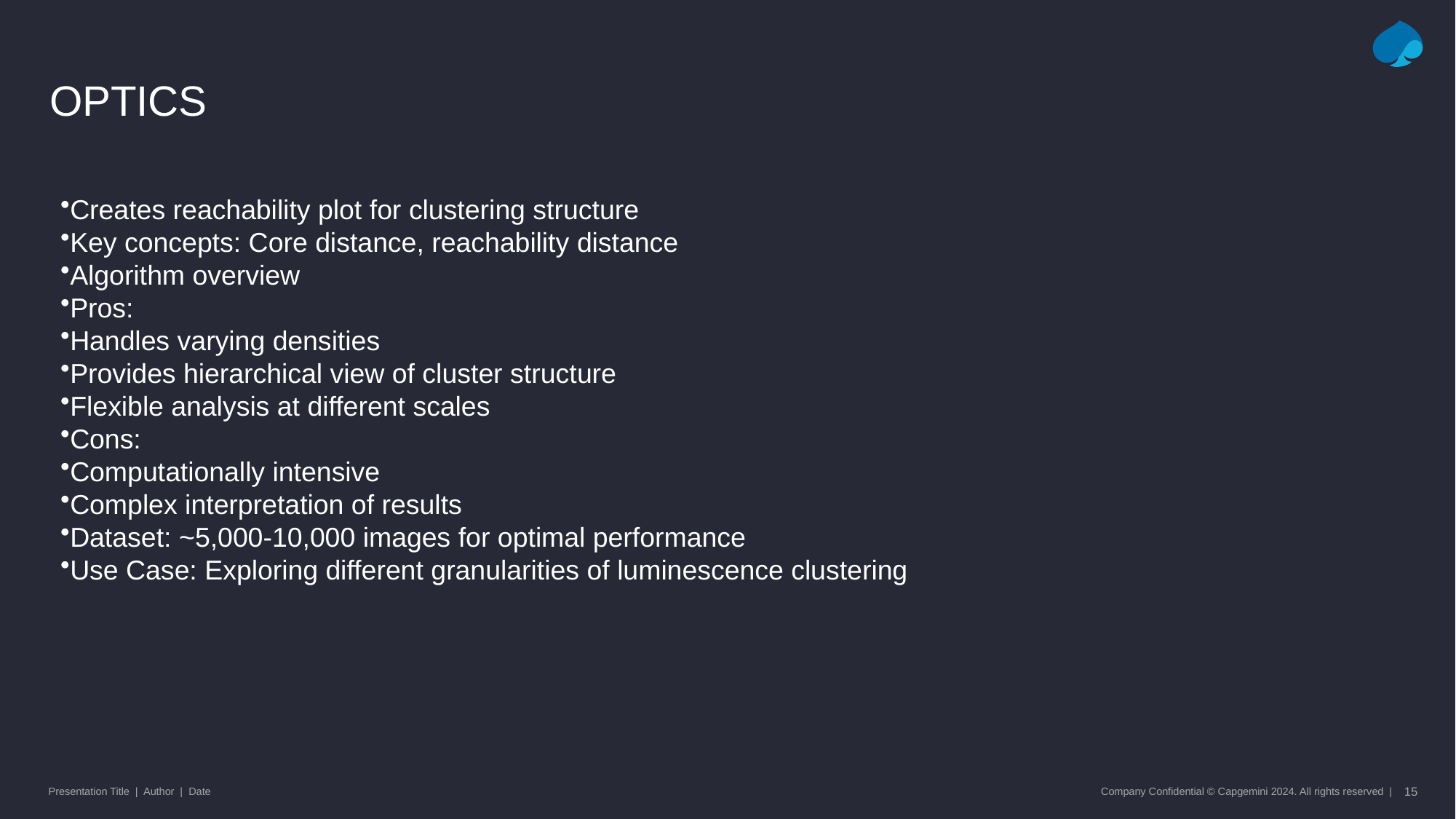

# OPTICS

Creates reachability plot for clustering structure
Key concepts: Core distance, reachability distance
Algorithm overview
Pros:
Handles varying densities
Provides hierarchical view of cluster structure
Flexible analysis at different scales
Cons:
Computationally intensive
Complex interpretation of results
Dataset: ~5,000-10,000 images for optimal performance
Use Case: Exploring different granularities of luminescence clustering